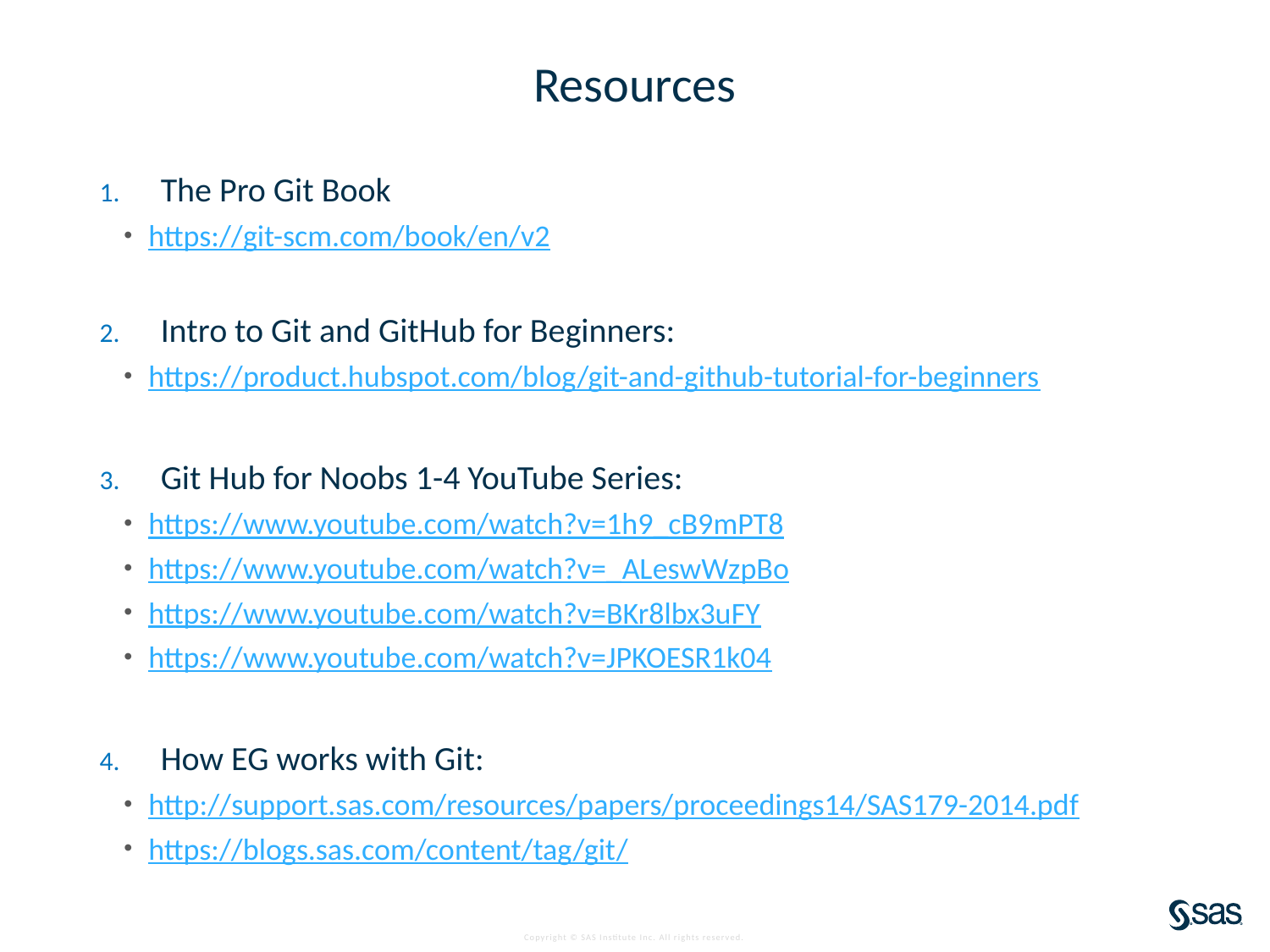

# Resources

The Pro Git Book
https://git-scm.com/book/en/v2

Intro to Git and GitHub for Beginners:
https://product.hubspot.com/blog/git-and-github-tutorial-for-beginners

Git Hub for Noobs 1-4 YouTube Series:
https://www.youtube.com/watch?v=1h9_cB9mPT8
https://www.youtube.com/watch?v=_ALeswWzpBo
https://www.youtube.com/watch?v=BKr8lbx3uFY
https://www.youtube.com/watch?v=JPKOESR1k04

How EG works with Git:
http://support.sas.com/resources/papers/proceedings14/SAS179-2014.pdf
https://blogs.sas.com/content/tag/git/